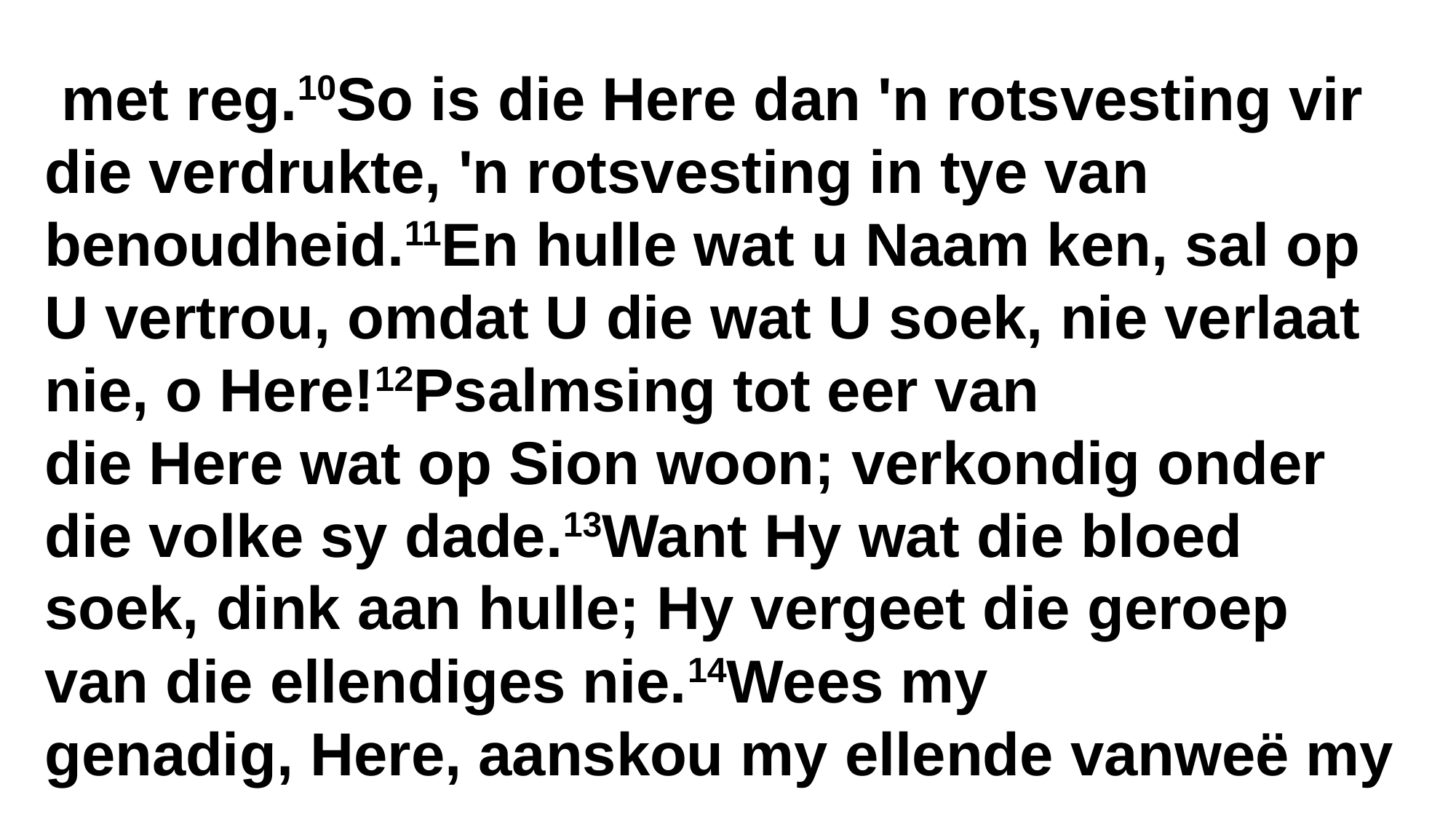

met reg.10So is die Here dan 'n rotsvesting vir die verdrukte, 'n rotsvesting in tye van benoudheid.11En hulle wat u Naam ken, sal op U vertrou, omdat U die wat U soek, nie verlaat nie, o Here!12Psalmsing tot eer van die Here wat op Sion woon; verkondig onder die volke sy dade.13Want Hy wat die bloed soek, dink aan hulle; Hy vergeet die geroep van die ellendiges nie.14Wees my genadig, Here, aanskou my ellende vanweë my